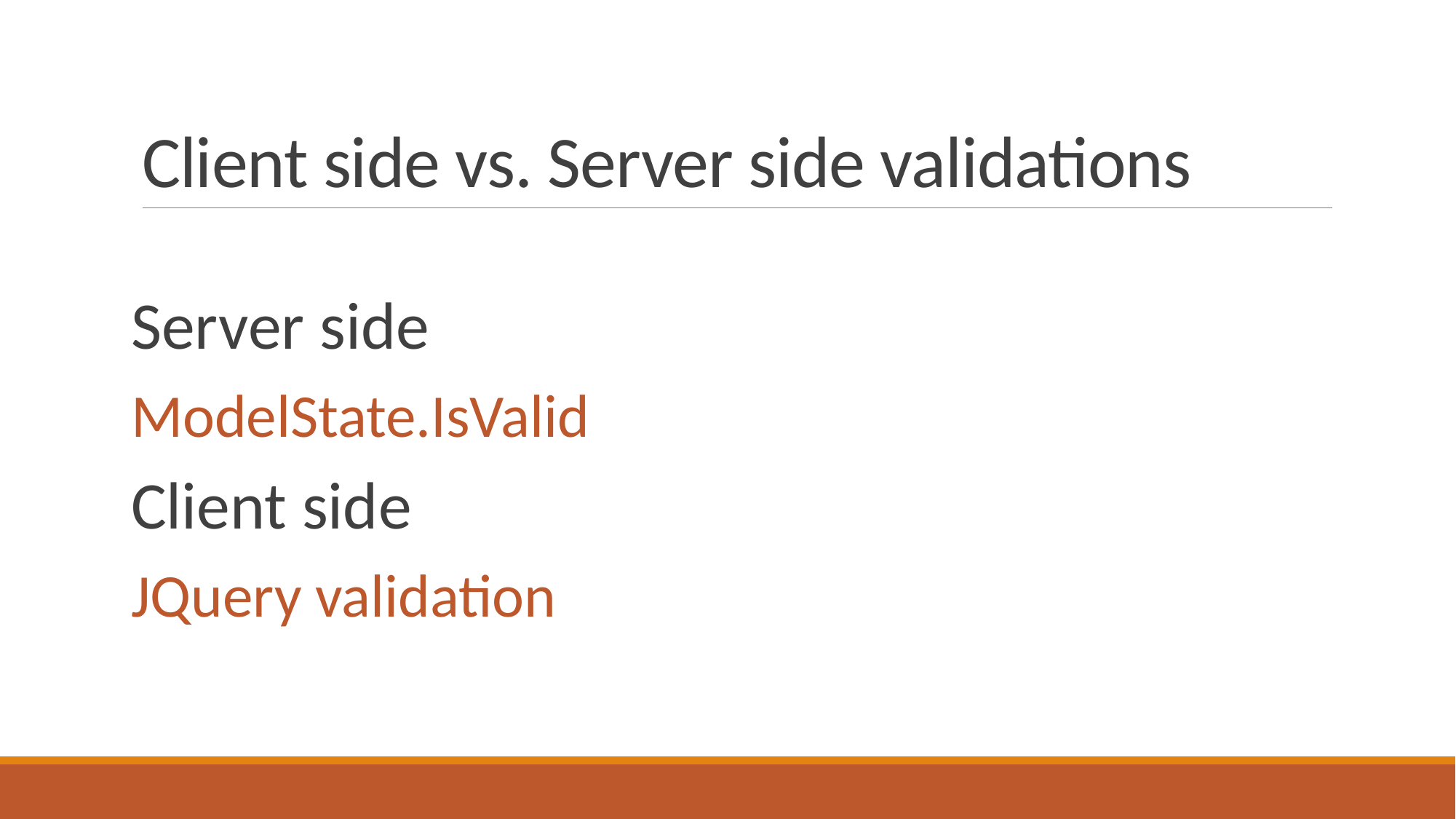

# Client side vs. Server side validations
Server side
ModelState.IsValid
Client side
JQuery validation